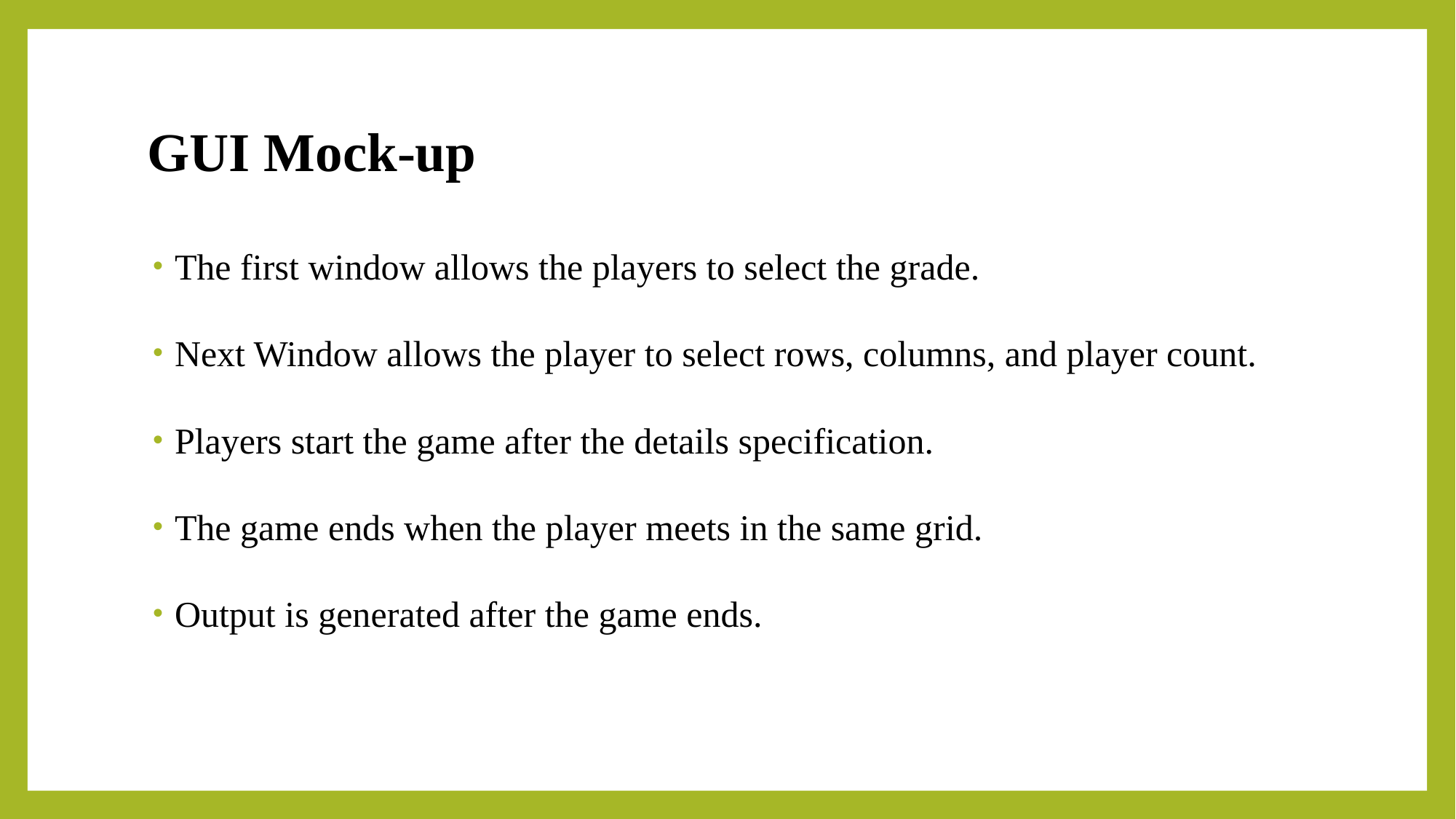

# GUI Mock-up
The first window allows the players to select the grade.
Next Window allows the player to select rows, columns, and player count.
Players start the game after the details specification.
The game ends when the player meets in the same grid.
Output is generated after the game ends.